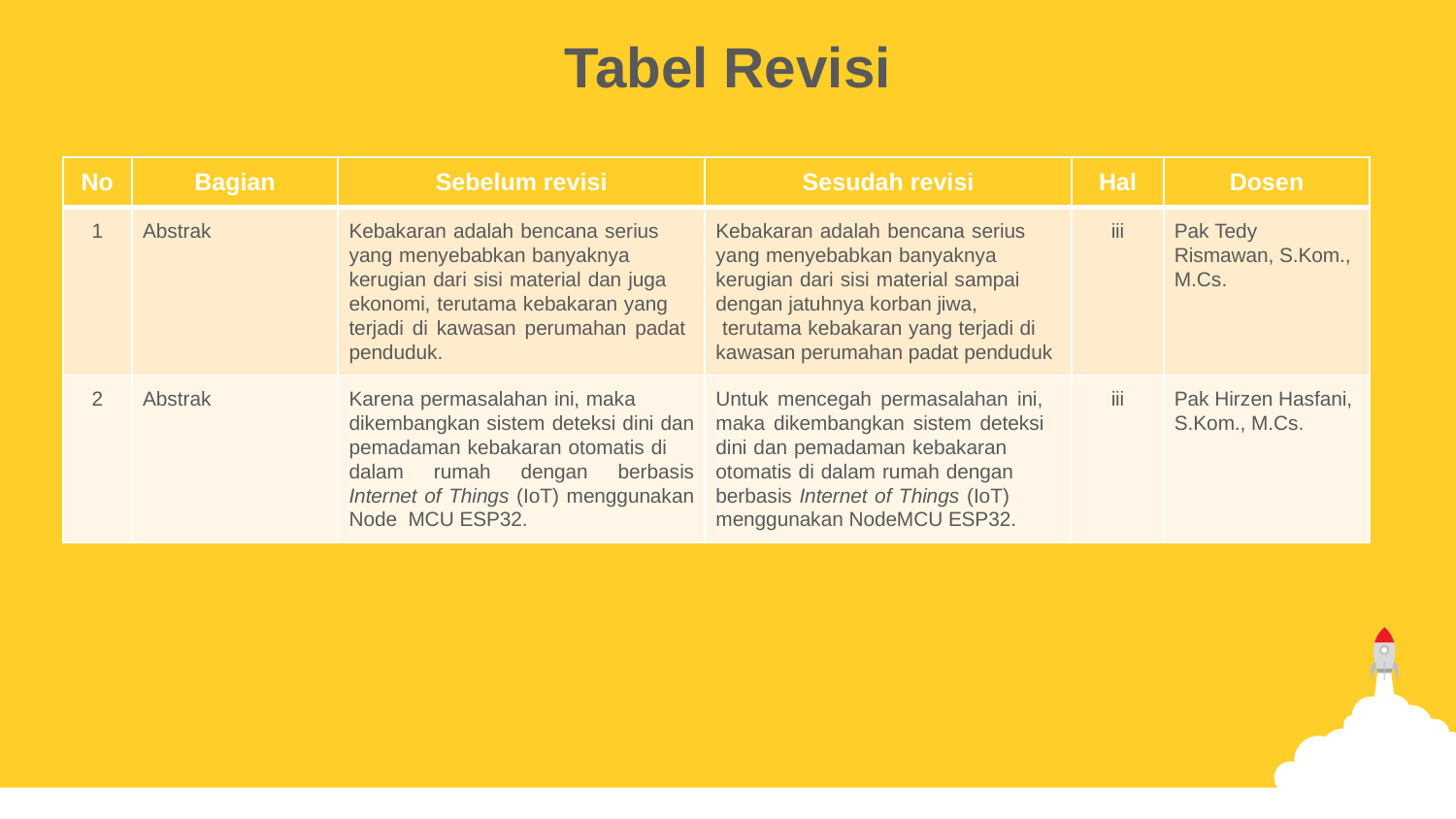

Tabel Revisi
| No | Bagian | Sebelum revisi | Sesudah revisi | Hal | Dosen |
| --- | --- | --- | --- | --- | --- |
| 1 | Abstrak | Kebakaran adalah bencana serius yang menyebabkan banyaknya kerugian dari sisi material dan juga ekonomi, terutama kebakaran yang terjadi di kawasan perumahan padat penduduk. | Kebakaran adalah bencana serius yang menyebabkan banyaknya kerugian dari sisi material sampai dengan jatuhnya korban jiwa, terutama kebakaran yang terjadi di kawasan perumahan padat penduduk | iii | Pak Tedy Rismawan, S.Kom., M.Cs. |
| 2 | Abstrak | Karena permasalahan ini, maka dikembangkan sistem deteksi dini dan pemadaman kebakaran otomatis di dalam rumah dengan berbasis Internet of Things (IoT) menggunakan Node MCU ESP32. | Untuk mencegah permasalahan ini, maka dikembangkan sistem deteksi dini dan pemadaman kebakaran otomatis di dalam rumah dengan berbasis Internet of Things (IoT) menggunakan NodeMCU ESP32. | iii | Pak Hirzen Hasfani, S.Kom., M.Cs. |